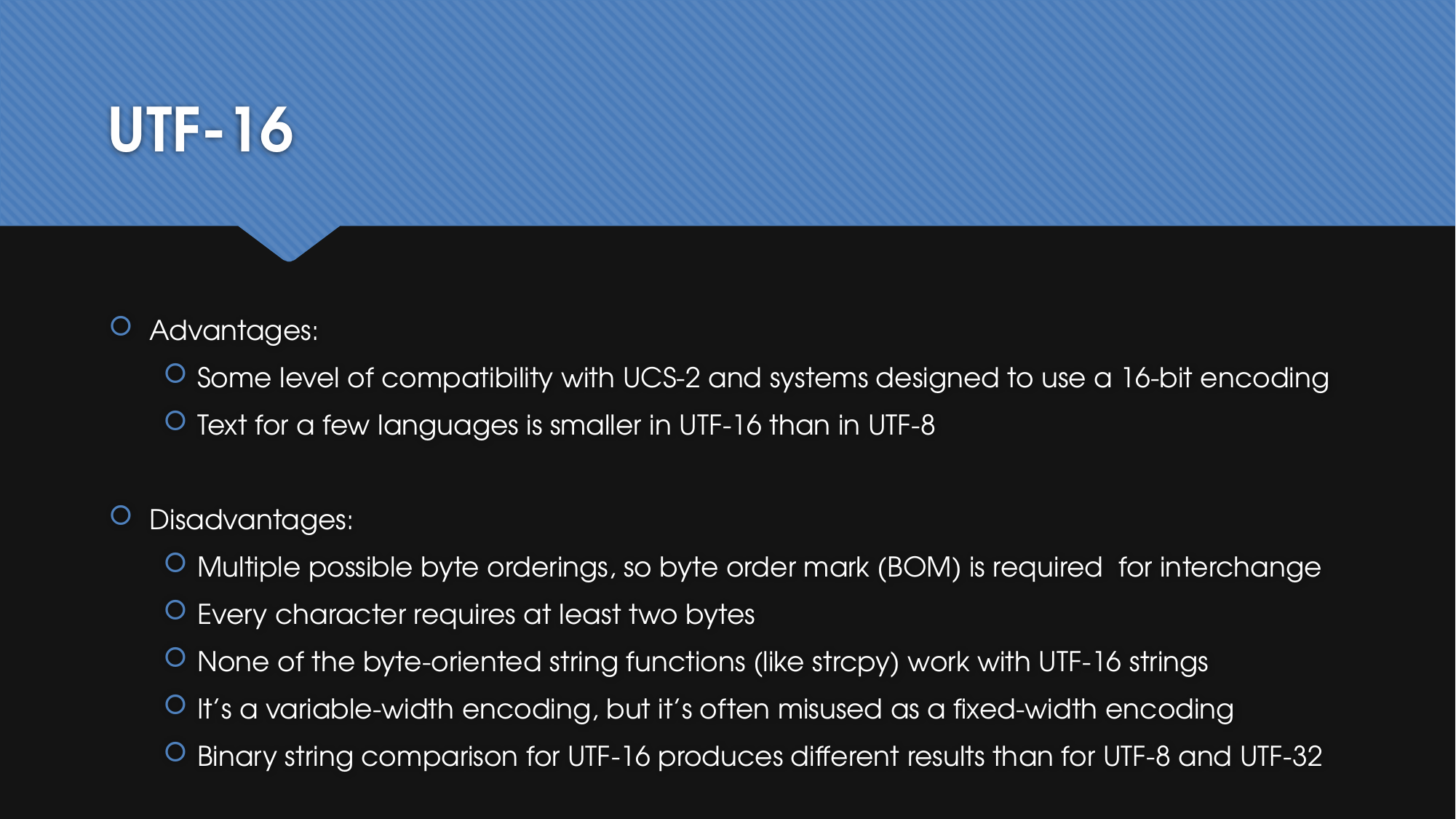

# UTF-16
Advantages:
Some level of compatibility with UCS-2 and systems designed to use a 16-bit encoding
Text for a few languages is smaller in UTF-16 than in UTF-8

Disadvantages:
Multiple possible byte orderings, so byte order mark (BOM) is required  for interchange
Every character requires at least two bytes
None of the byte-oriented string functions (like strcpy) work with UTF-16 strings
It’s a variable-width encoding, but it’s often misused as a fixed-width encoding
Binary string comparison for UTF-16 produces different results than for UTF-8 and UTF-32